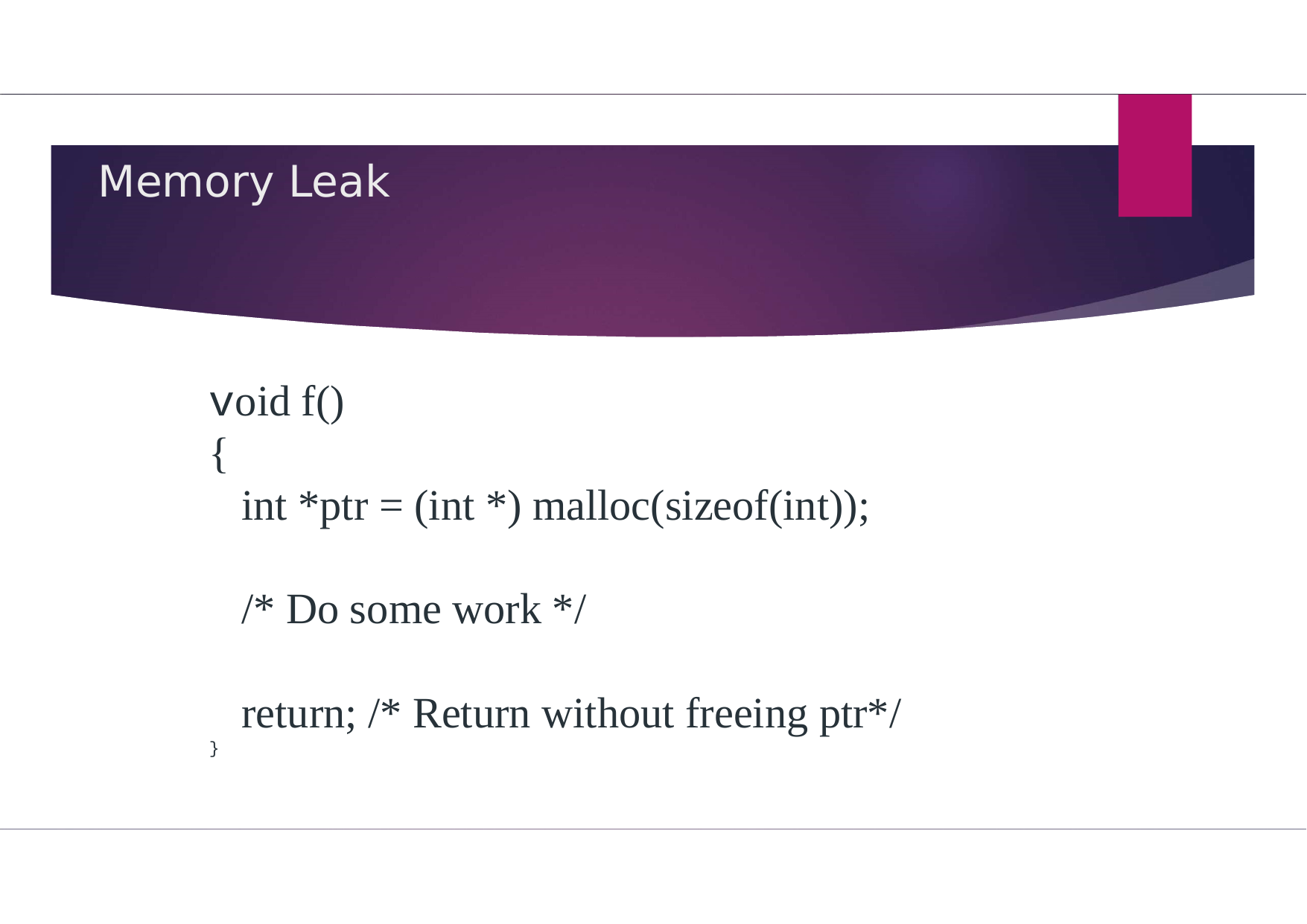

# Memory Leak
void f()
{
   int *ptr = (int *) malloc(sizeof(int));

   /* Do some work */

   return; /* Return without freeing ptr*/
}